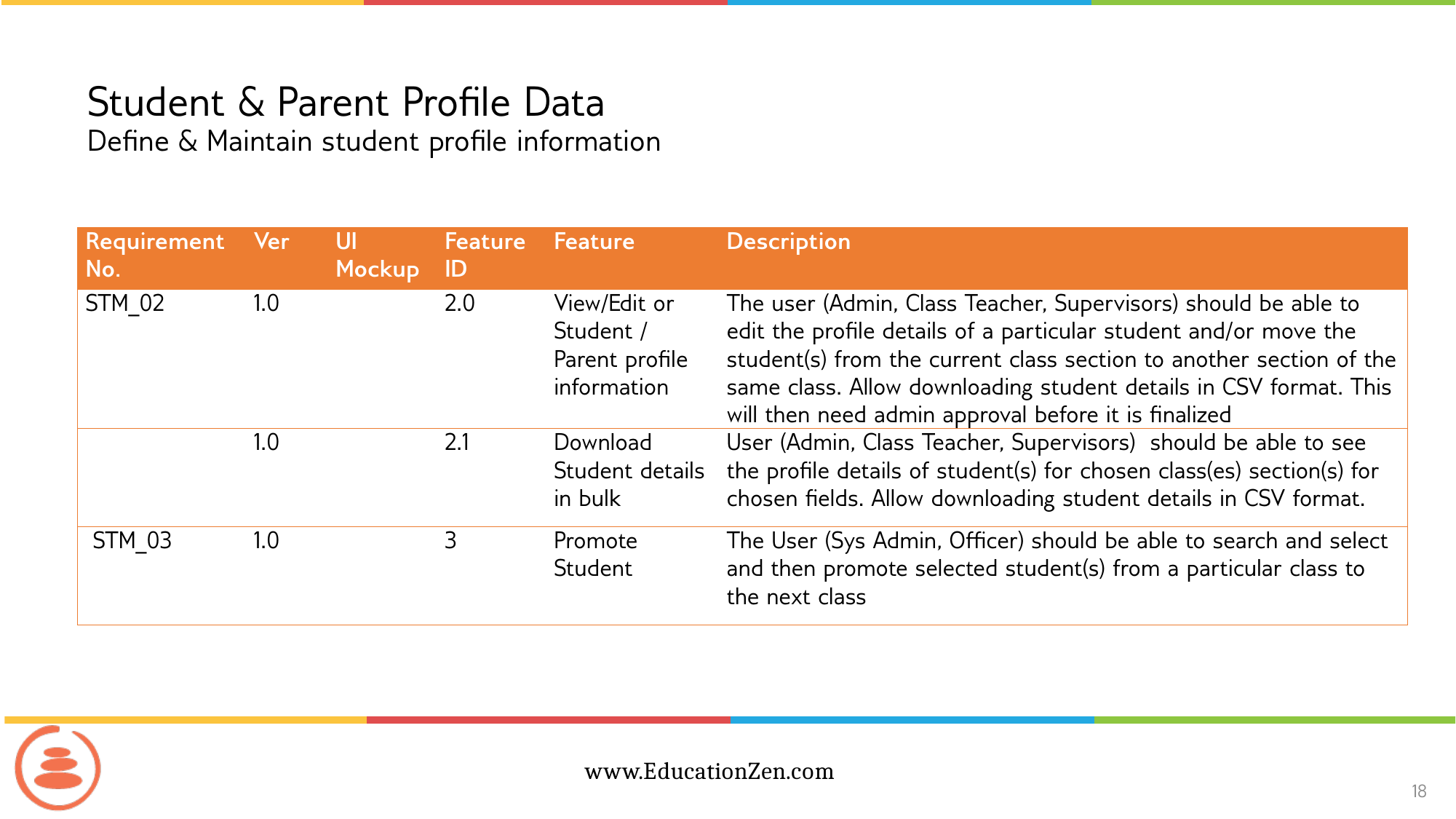

# Student & Parent Profile Data Define & Maintain student profile information
| Requirement No. | Ver | UI Mockup | Feature ID | Feature | Description |
| --- | --- | --- | --- | --- | --- |
| STM\_02 | 1.0 |  | 2.0 | View/Edit or Student / Parent profile information | The user (Admin, Class Teacher, Supervisors) should be able to edit the profile details of a particular student and/or move the student(s) from the current class section to another section of the same class. Allow downloading student details in CSV format. This will then need admin approval before it is finalized |
|  | 1.0 |  | 2.1 | Download Student details in bulk | User (Admin, Class Teacher, Supervisors) should be able to see the profile details of student(s) for chosen class(es) section(s) for chosen fields. Allow downloading student details in CSV format. |
| STM\_03 | 1.0 |  | 3 | Promote Student | The User (Sys Admin, Officer) should be able to search and select and then promote selected student(s) from a particular class to the next class |
18